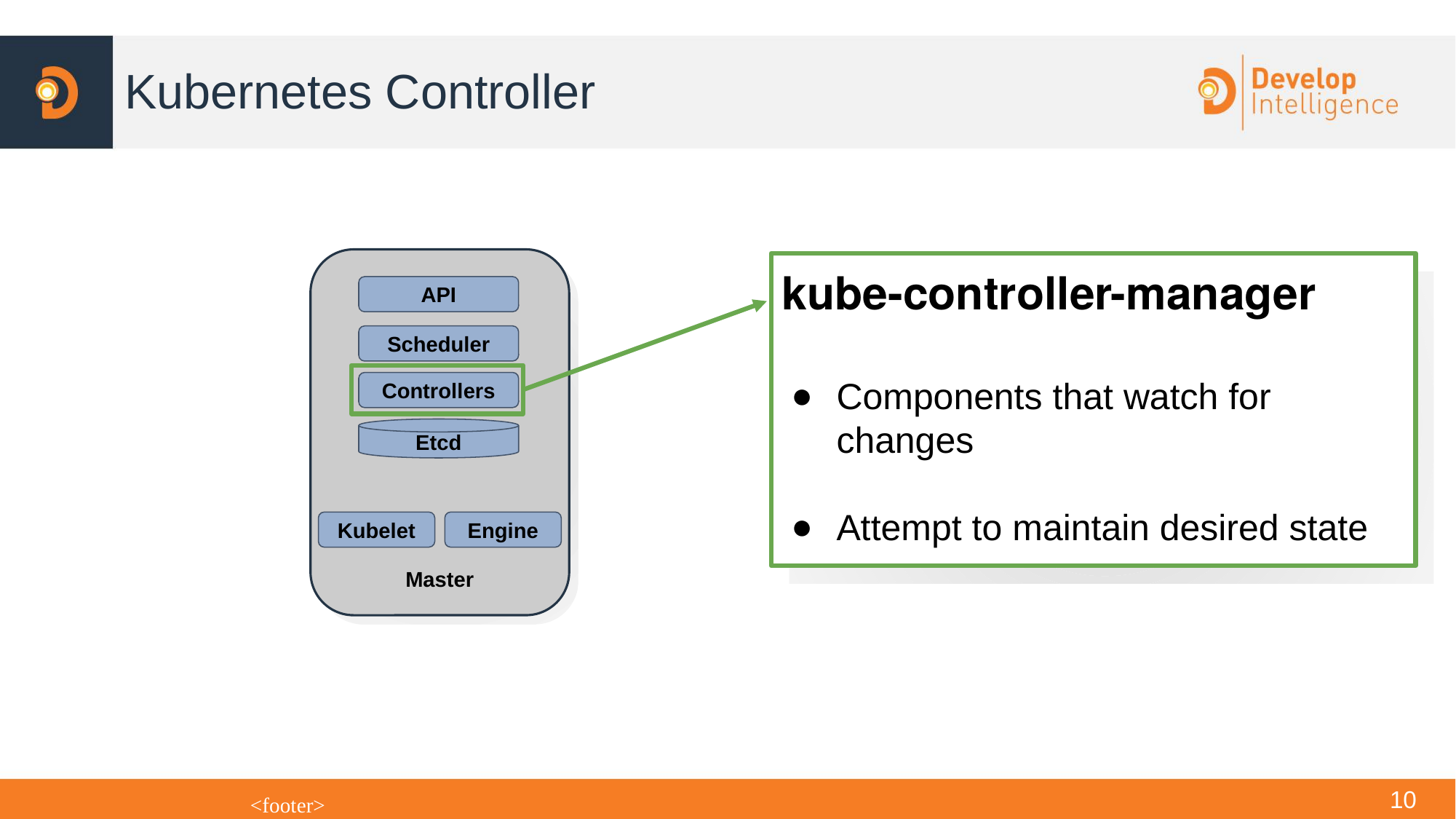

# Kubernetes Controller
Master
API
Scheduler
Controllers
Etcd
Kubelet
Engine

kube-controller-manager

Components that watch for changes

Attempt to maintain desired state

10